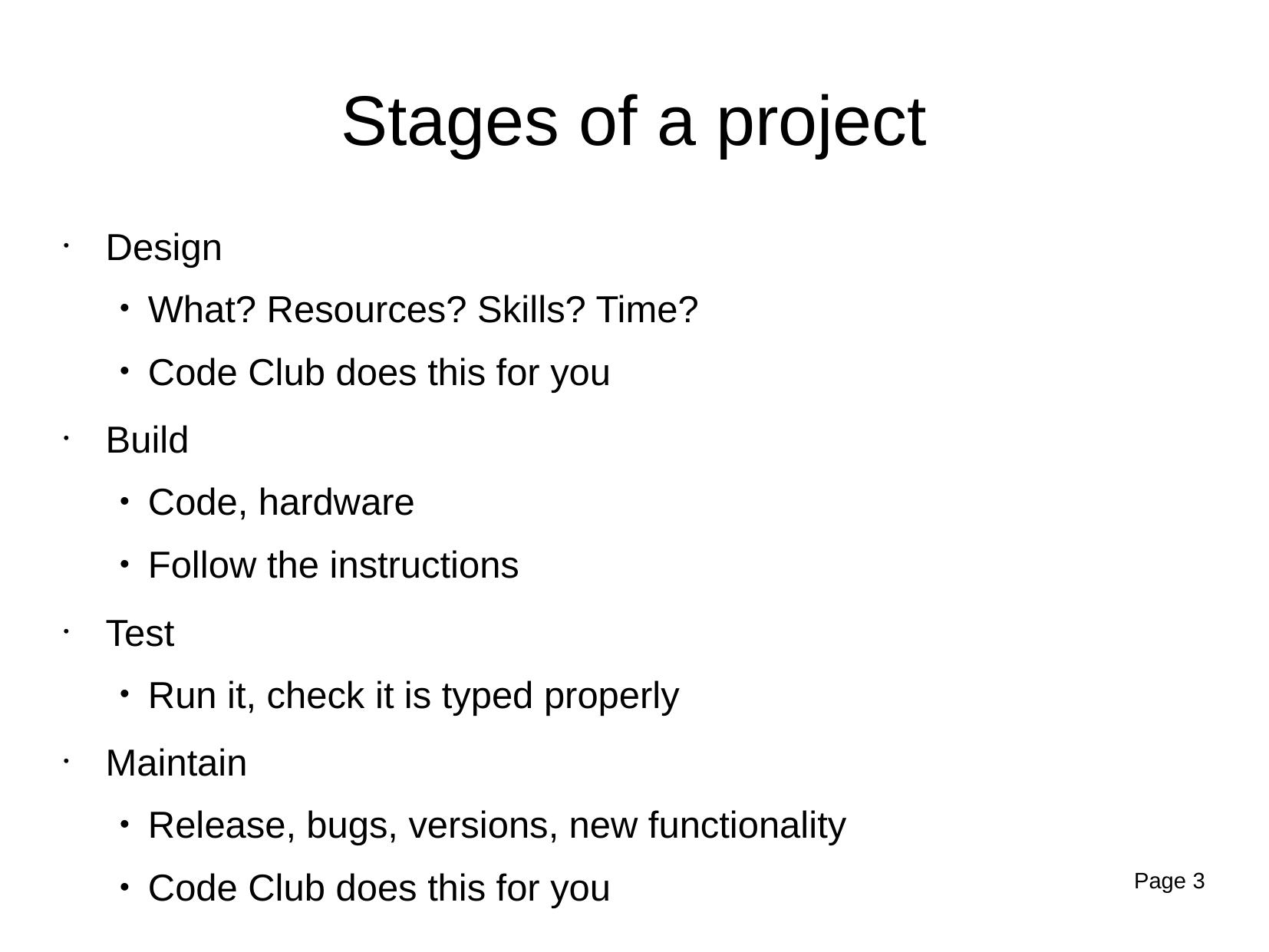

Stages of a project
Design
What? Resources? Skills? Time?
Code Club does this for you
Build
Code, hardware
Follow the instructions
Test
Run it, check it is typed properly
Maintain
Release, bugs, versions, new functionality
Code Club does this for you
Page 3